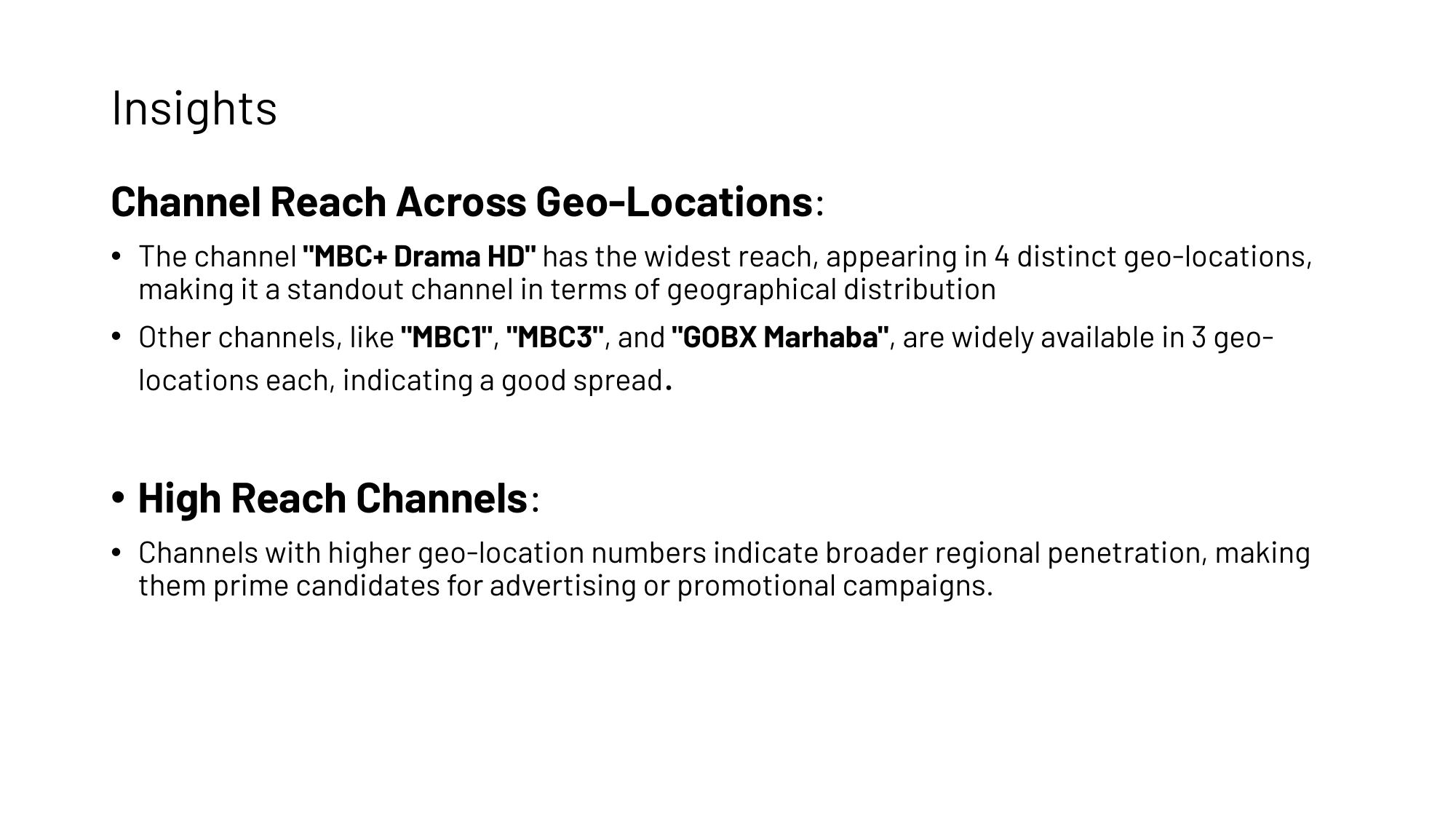

# Insights
Channel Reach Across Geo-Locations:
The channel "MBC+ Drama HD" has the widest reach, appearing in 4 distinct geo-locations, making it a standout channel in terms of geographical distribution
Other channels, like "MBC1", "MBC3", and "GOBX Marhaba", are widely available in 3 geo-locations each, indicating a good spread.

High Reach Channels:
Channels with higher geo-location numbers indicate broader regional penetration, making them prime candidates for advertising or promotional campaigns.